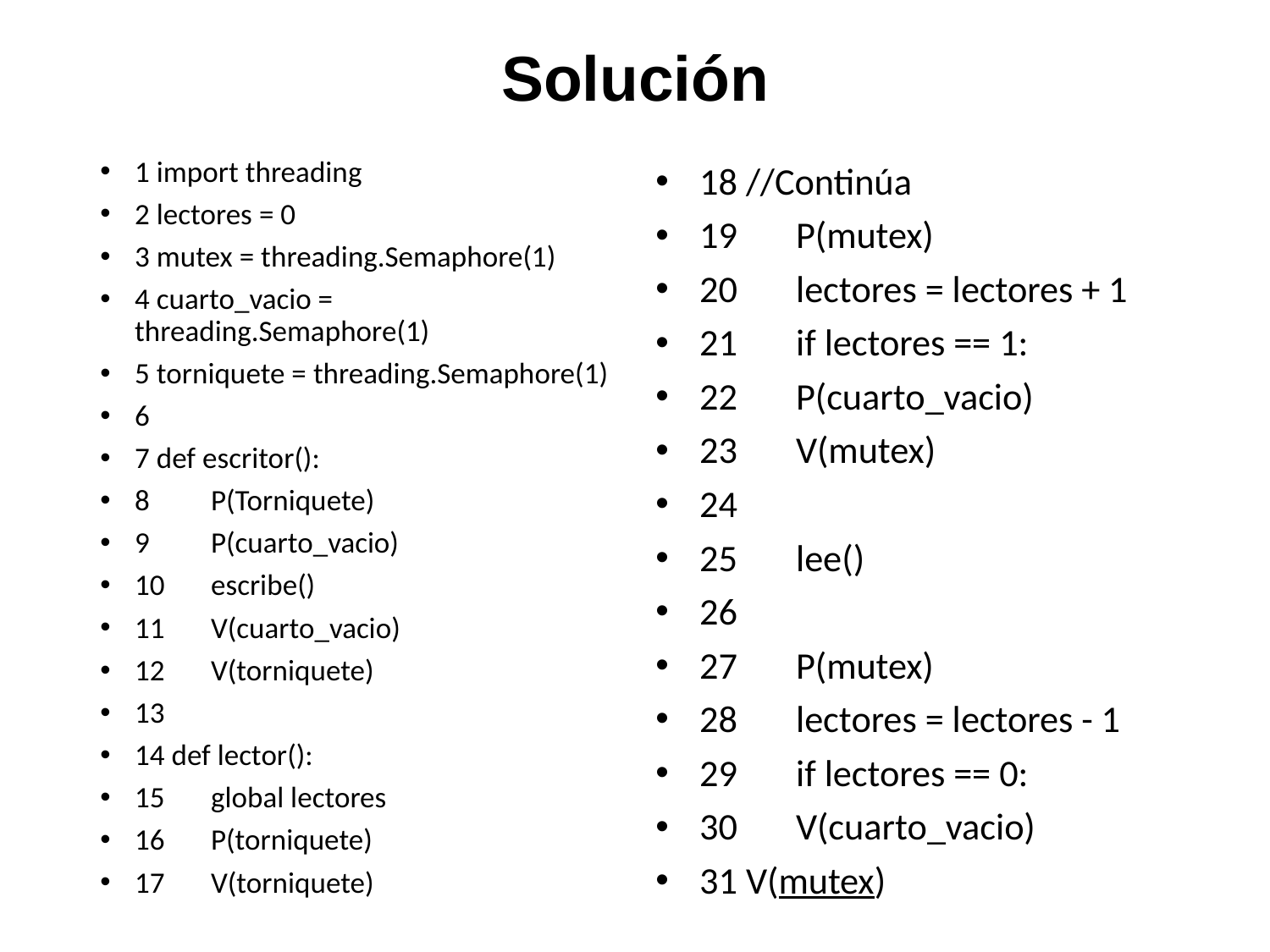

# Solución
1 import threading
2 lectores = 0
3 mutex = threading.Semaphore(1)
4 cuarto_vacio = threading.Semaphore(1)
5 torniquete = threading.Semaphore(1)
6
7 def escritor():
8 	P(Torniquete)
9 	P(cuarto_vacio)
10 	escribe()
11 	V(cuarto_vacio)
12 	V(torniquete)
13
14 def lector():
15 	global lectores
16 	P(torniquete)
17 	V(torniquete)
18 //Continúa
19 	P(mutex)
20 	lectores = lectores + 1
21 	if lectores == 1:
22 		P(cuarto_vacio)
23 	V(mutex)
24
25 	lee()
26
27 	P(mutex)
28 	lectores = lectores - 1
29 	if lectores == 0:
30 		V(cuarto_vacio)
31 V(mutex)